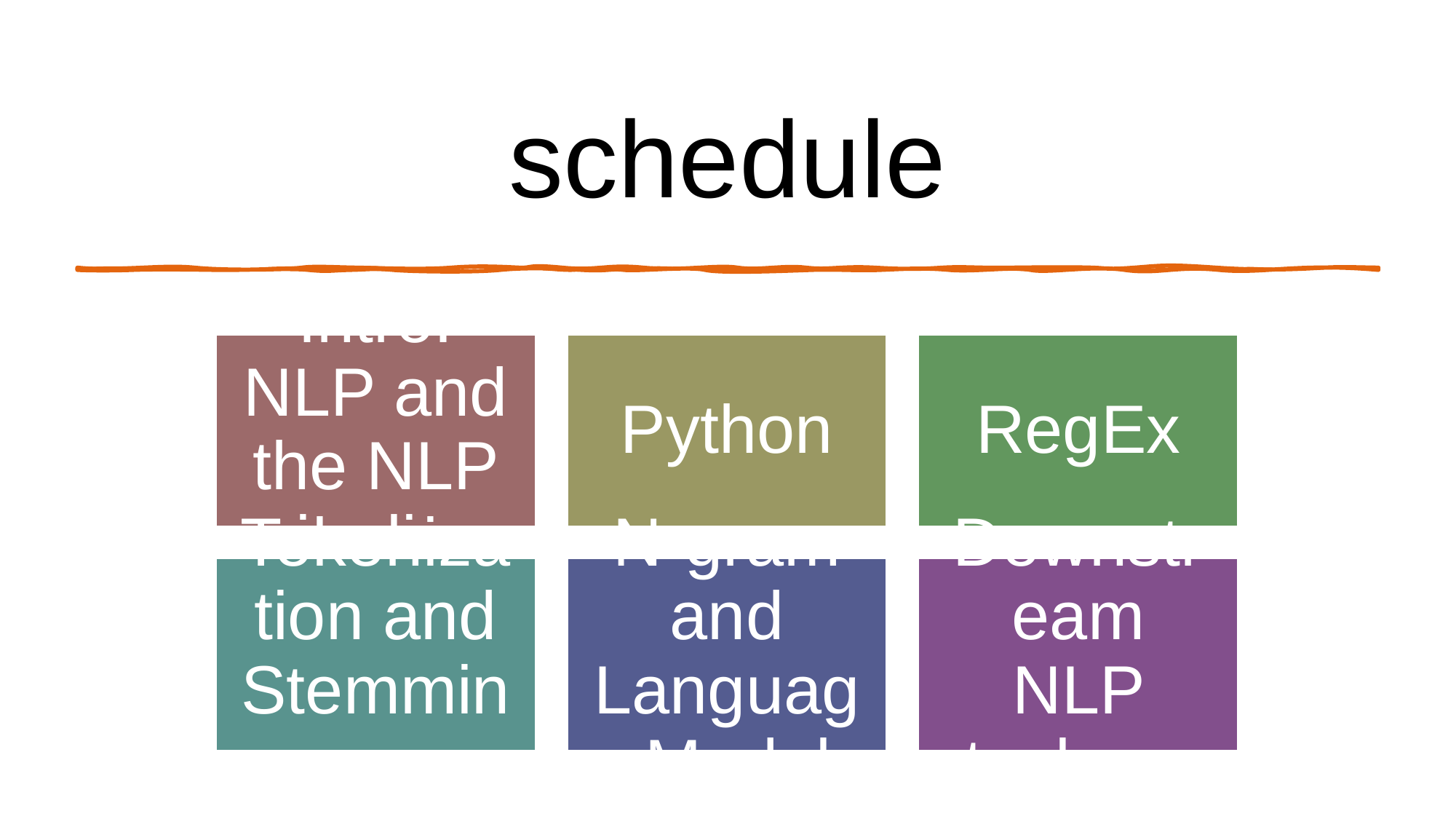

# schedule

Intro: NLP and the NLP pipeline
Python
RegEx
Tokenization and Stemming
N-gram and Language Models
Downstream NLP tasks…